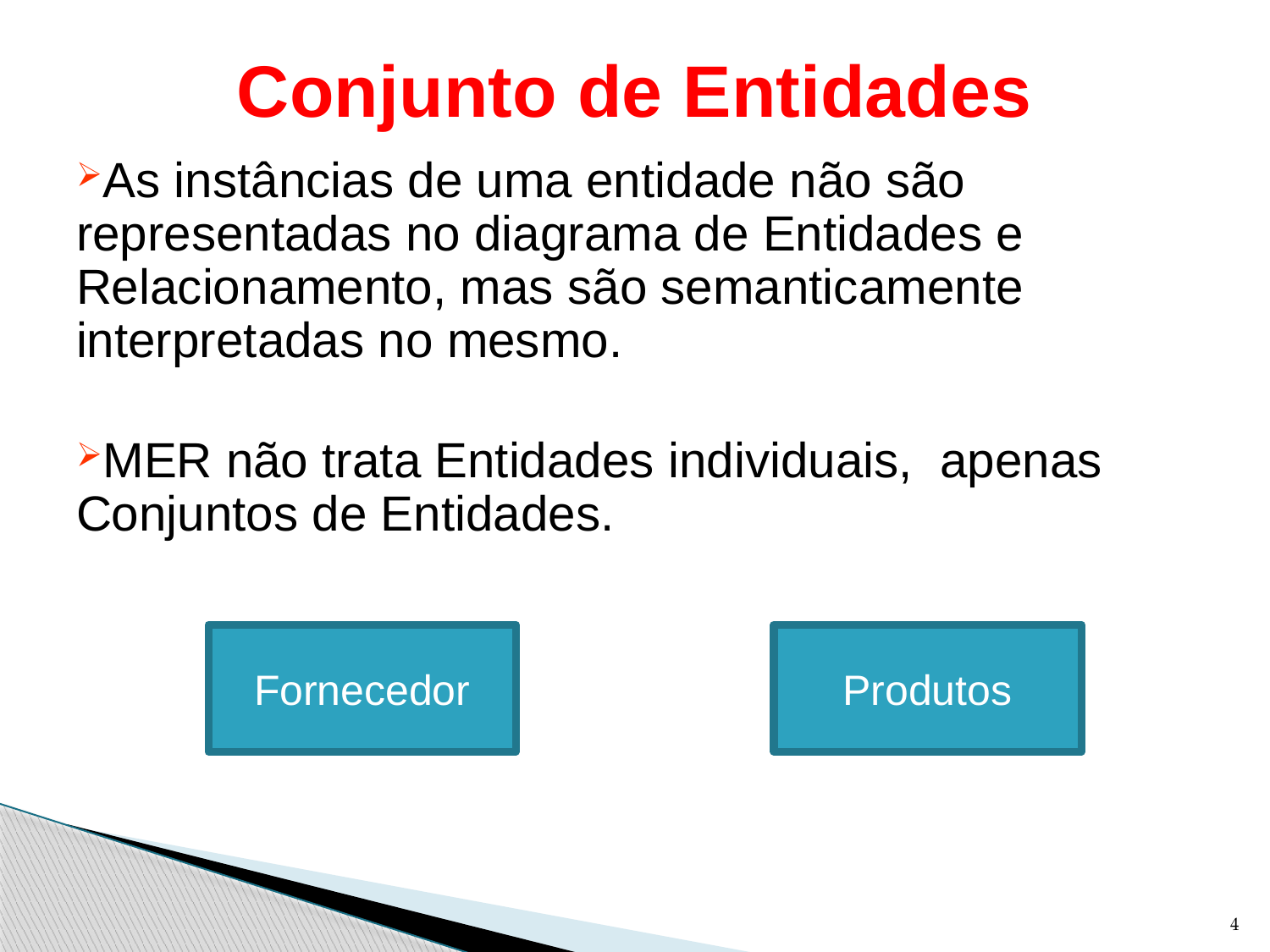

# Conjunto de Entidades
As instâncias de uma entidade não são representadas no diagrama de Entidades e Relacionamento, mas são semanticamente interpretadas no mesmo.

MER não trata Entidades individuais,  apenas Conjuntos de Entidades.

Fornecedor
Produtos
4